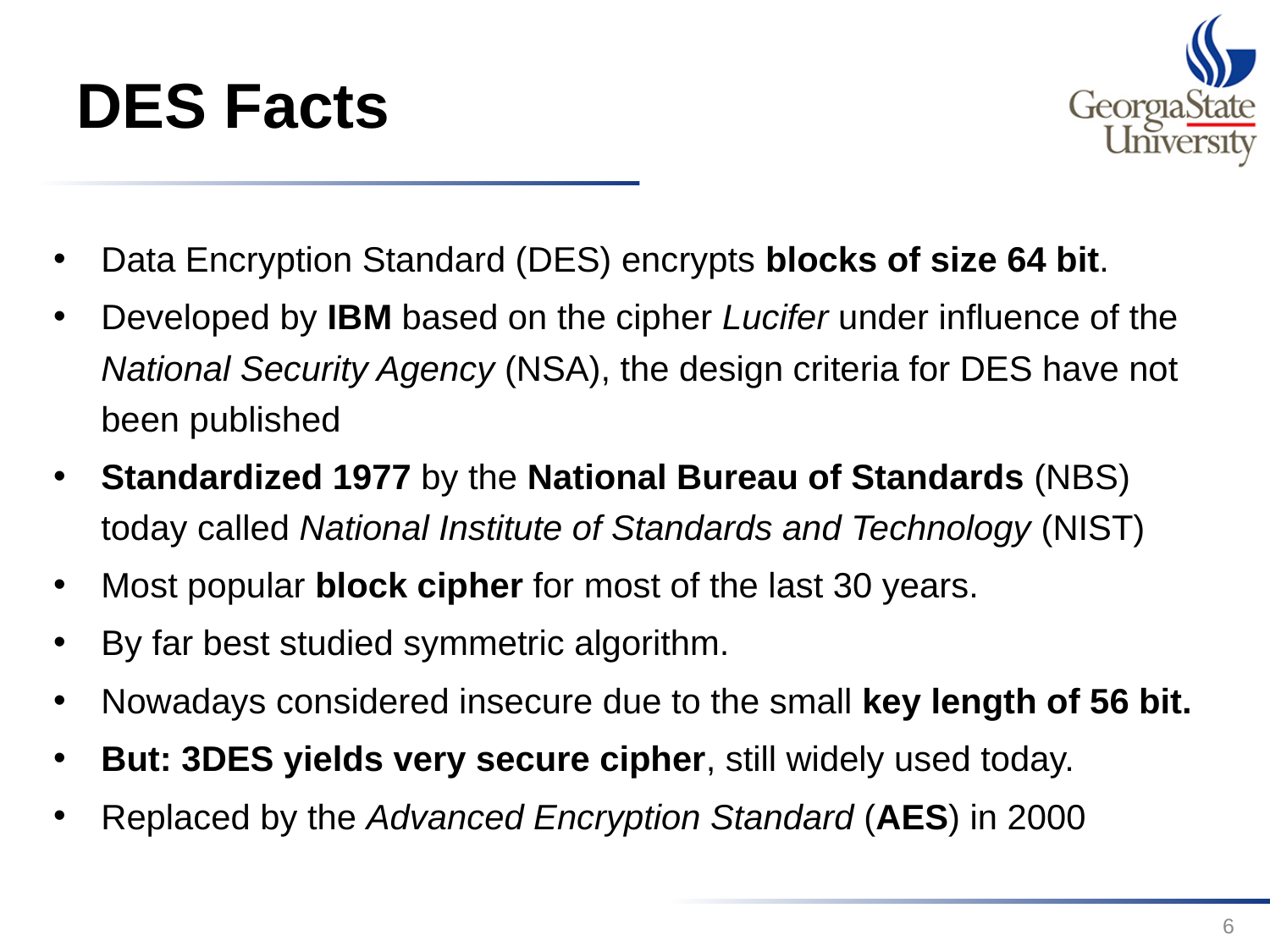

# DES Facts
Data Encryption Standard (DES) encrypts blocks of size 64 bit.
Developed by IBM based on the cipher Lucifer under influence of the National Security Agency (NSA), the design criteria for DES have not been published
Standardized 1977 by the National Bureau of Standards (NBS)
today called National Institute of Standards and Technology (NIST)
Most popular block cipher for most of the last 30 years.
By far best studied symmetric algorithm.
Nowadays considered insecure due to the small key length of 56 bit.
But: 3DES yields very secure cipher, still widely used today.
Replaced by the Advanced Encryption Standard (AES) in 2000
6